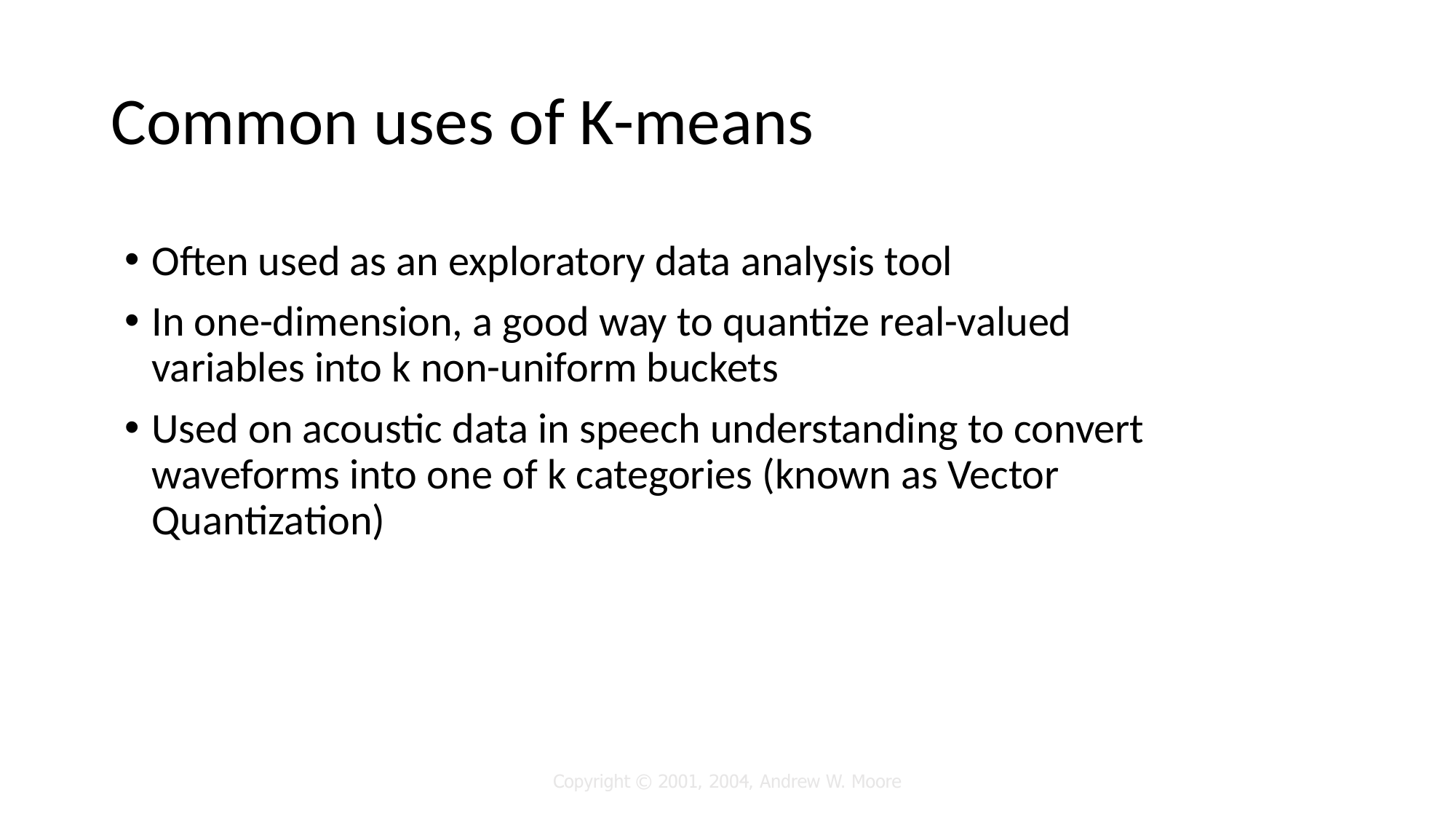

# Common uses of K-means
Often used as an exploratory data analysis tool
In one-dimension, a good way to quantize real-valued variables into k non-uniform buckets
Used on acoustic data in speech understanding to convert waveforms into one of k categories (known as Vector Quantization)
Copyright © 2001, 2004, Andrew W. Moore